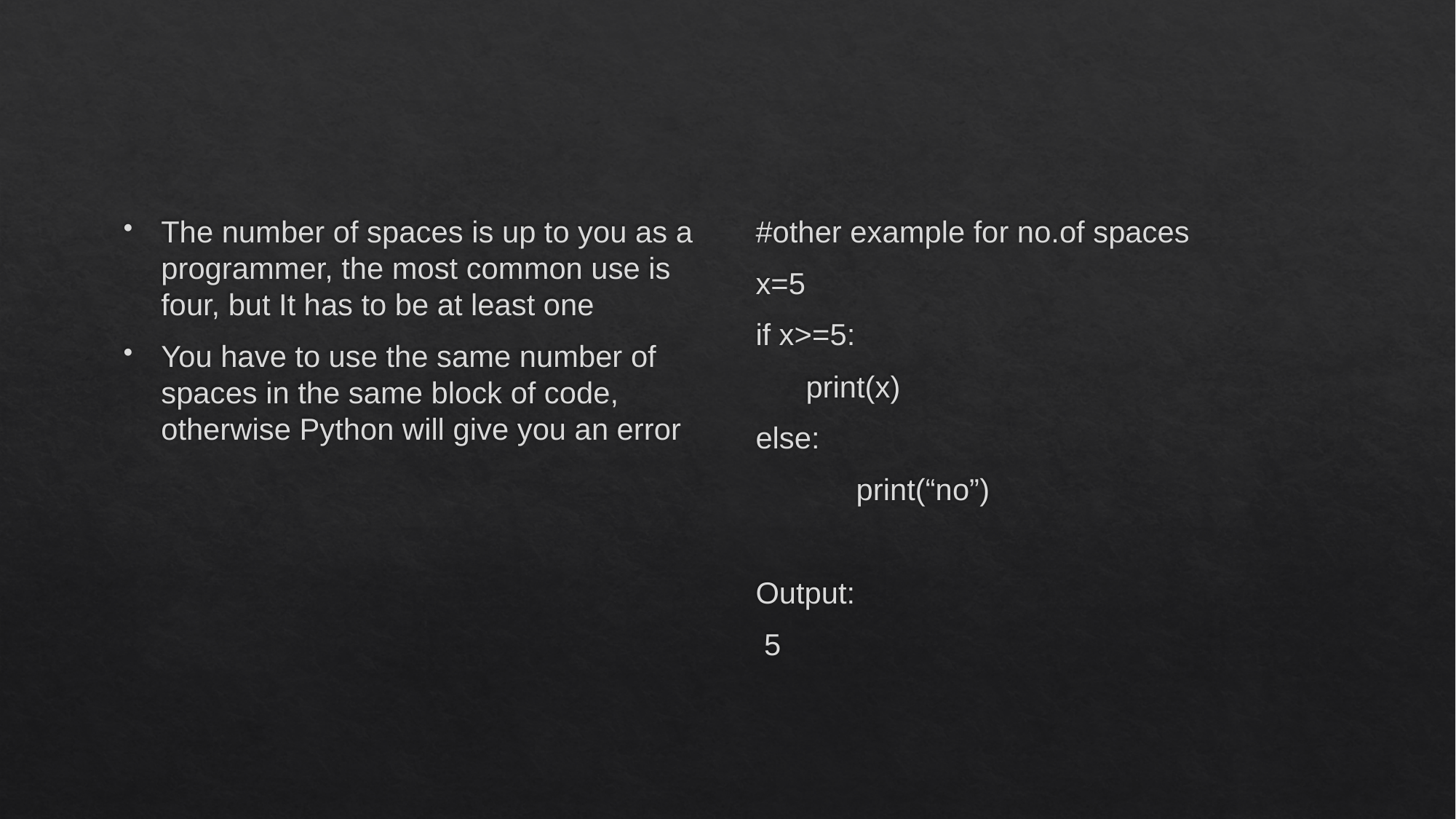

#
The number of spaces is up to you as a programmer, the most common use is four, but It has to be at least one
You have to use the same number of spaces in the same block of code, otherwise Python will give you an error
#other example for no.of spaces
x=5
if x>=5:
      print(x)
else:
            print(“no”)

Output:
 5